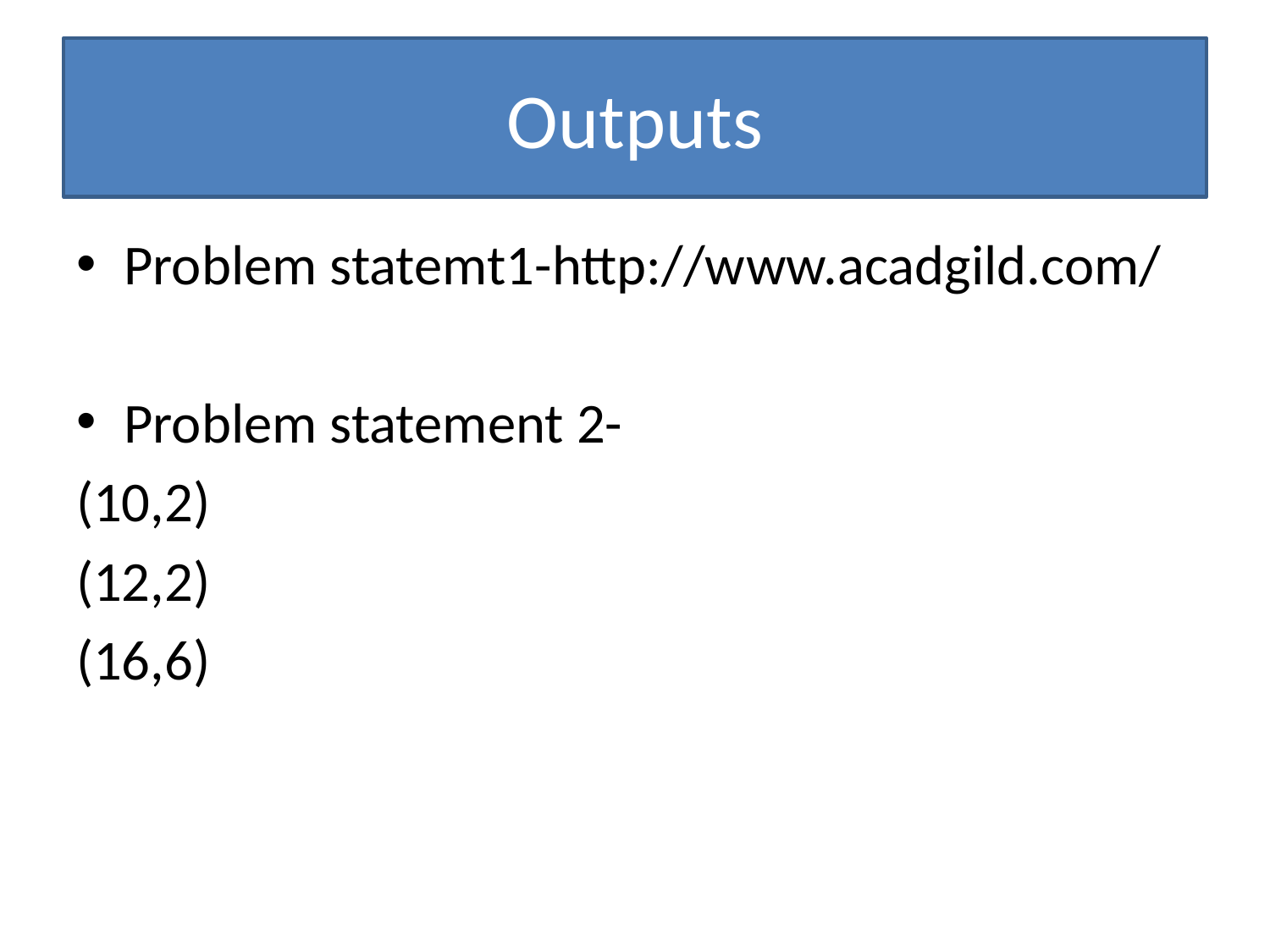

# Outputs
Problem statemt1-http://www.acadgild.com/

Problem statement 2-
(10,2)
(12,2)
(16,6)